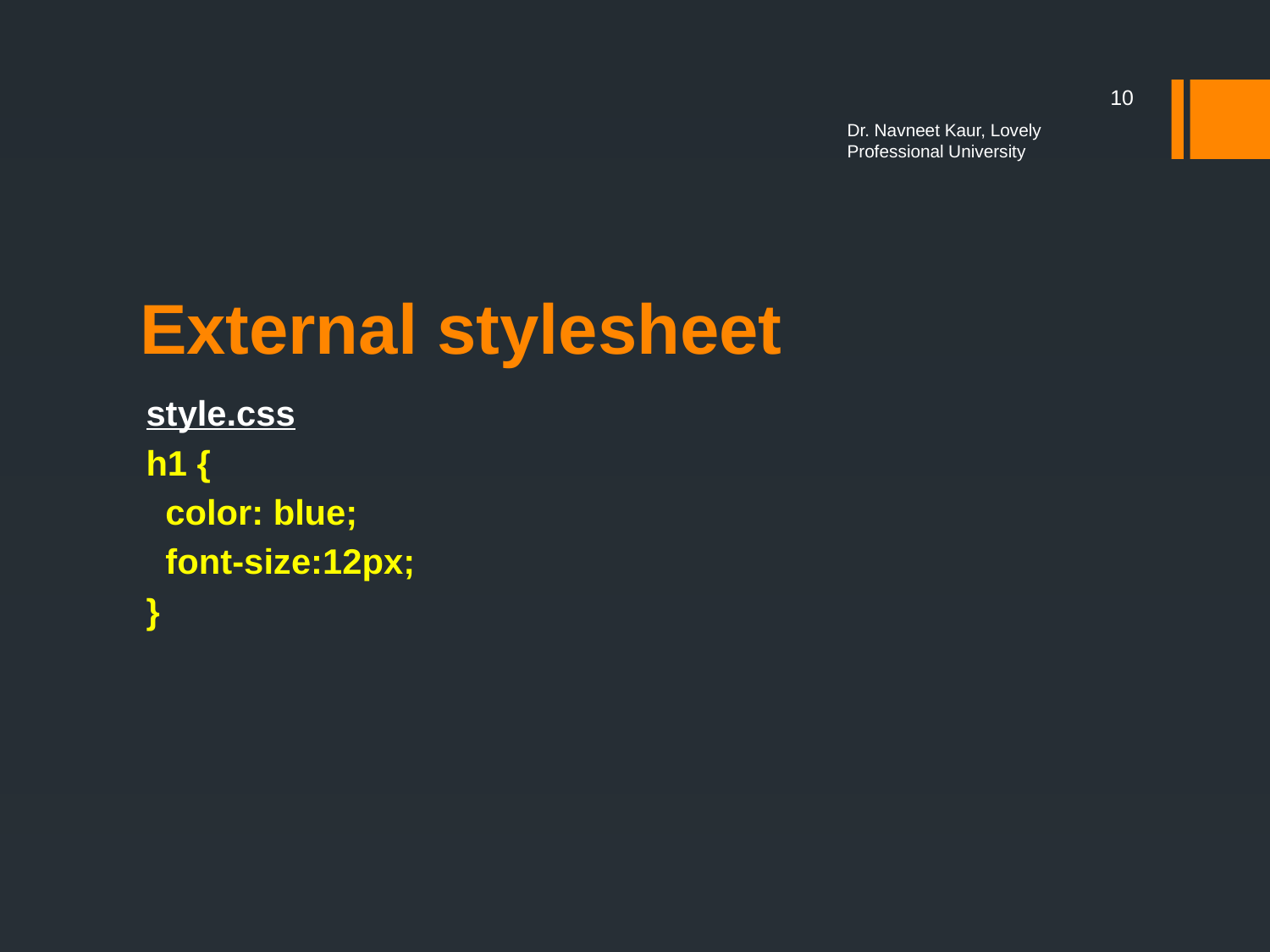

10
Dr. Navneet Kaur, Lovely Professional University
# External stylesheet
style.css
h1 {
  color: blue;
  font-size:12px;
}